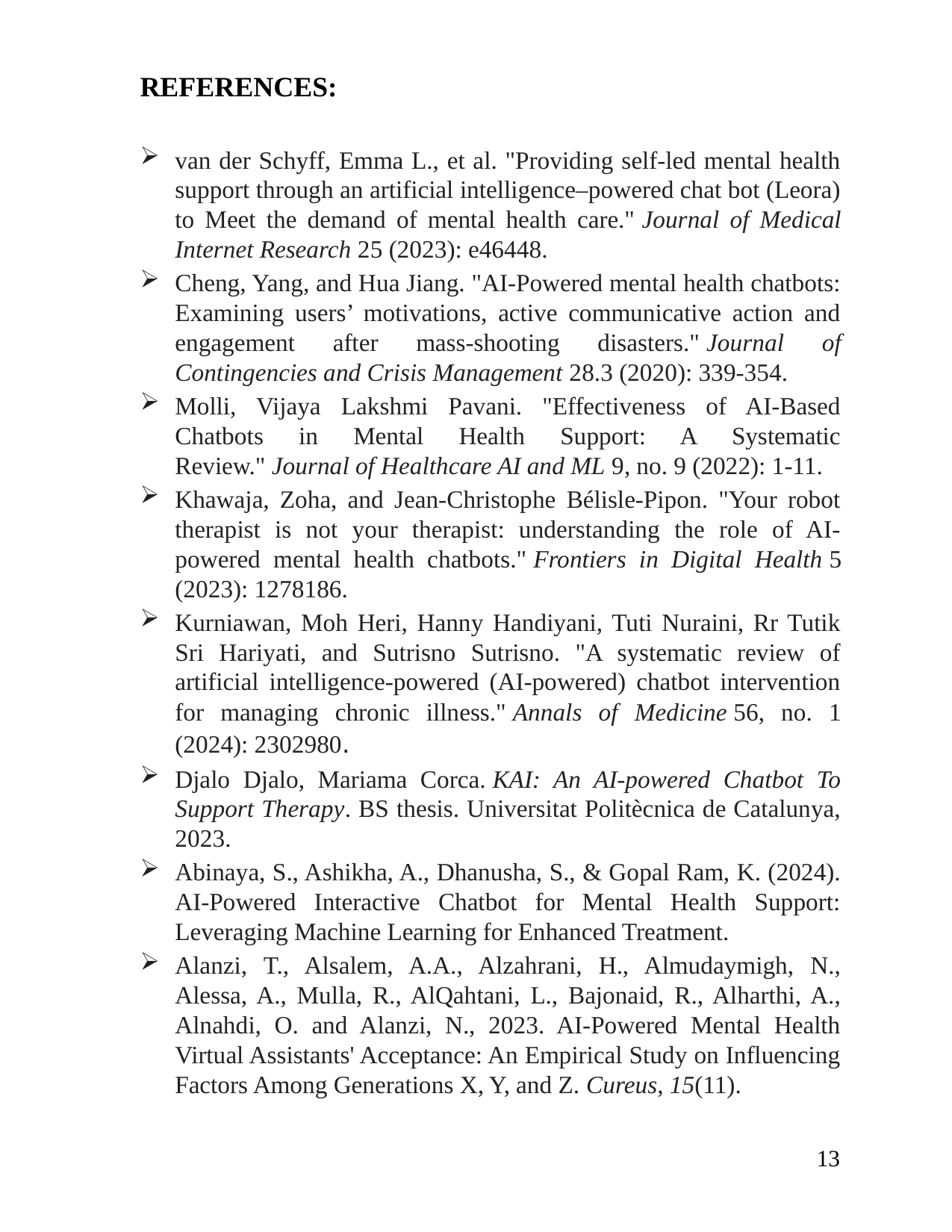

REFERENCES:

van der Schyff, Emma L., et al. "Providing self-led mental health support through an artificial intelligence–powered chat bot (Leora) to Meet the demand of mental health care." Journal of Medical Internet Research 25 (2023): e46448.
Cheng, Yang, and Hua Jiang. "AI‐Powered mental health chatbots: Examining users’ motivations, active communicative action and engagement after mass‐shooting disasters." Journal of Contingencies and Crisis Management 28.3 (2020): 339-354.
Molli, Vijaya Lakshmi Pavani. "Effectiveness of AI-Based Chatbots in Mental Health Support: A Systematic Review." Journal of Healthcare AI and ML 9, no. 9 (2022): 1-11.
Khawaja, Zoha, and Jean-Christophe Bélisle-Pipon. "Your robot therapist is not your therapist: understanding the role of AI-powered mental health chatbots." Frontiers in Digital Health 5 (2023): 1278186.
Kurniawan, Moh Heri, Hanny Handiyani, Tuti Nuraini, Rr Tutik Sri Hariyati, and Sutrisno Sutrisno. "A systematic review of artificial intelligence-powered (AI-powered) chatbot intervention for managing chronic illness." Annals of Medicine 56, no. 1 (2024): 2302980.
Djalo Djalo, Mariama Corca. KAI: An AI-powered Chatbot To Support Therapy. BS thesis. Universitat Politècnica de Catalunya, 2023.
Abinaya, S., Ashikha, A., Dhanusha, S., & Gopal Ram, K. (2024). AI-Powered Interactive Chatbot for Mental Health Support: Leveraging Machine Learning for Enhanced Treatment.
Alanzi, T., Alsalem, A.A., Alzahrani, H., Almudaymigh, N., Alessa, A., Mulla, R., AlQahtani, L., Bajonaid, R., Alharthi, A., Alnahdi, O. and Alanzi, N., 2023. AI-Powered Mental Health Virtual Assistants' Acceptance: An Empirical Study on Influencing Factors Among Generations X, Y, and Z. Cureus, 15(11).
13